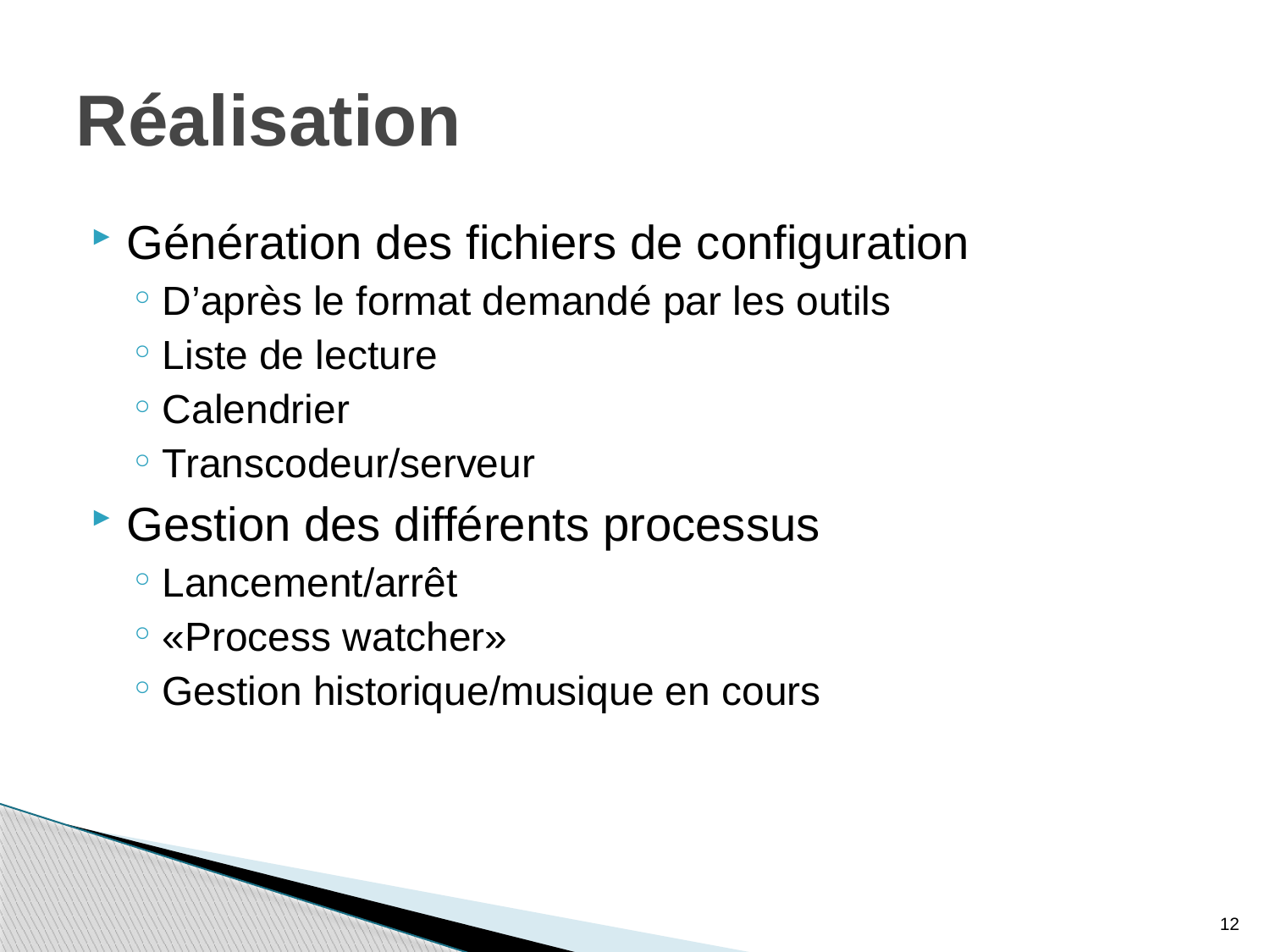

# Réalisation
Génération des fichiers de configuration
D’après le format demandé par les outils
Liste de lecture
Calendrier
Transcodeur/serveur
Gestion des différents processus
Lancement/arrêt
«Process watcher»
Gestion historique/musique en cours

12